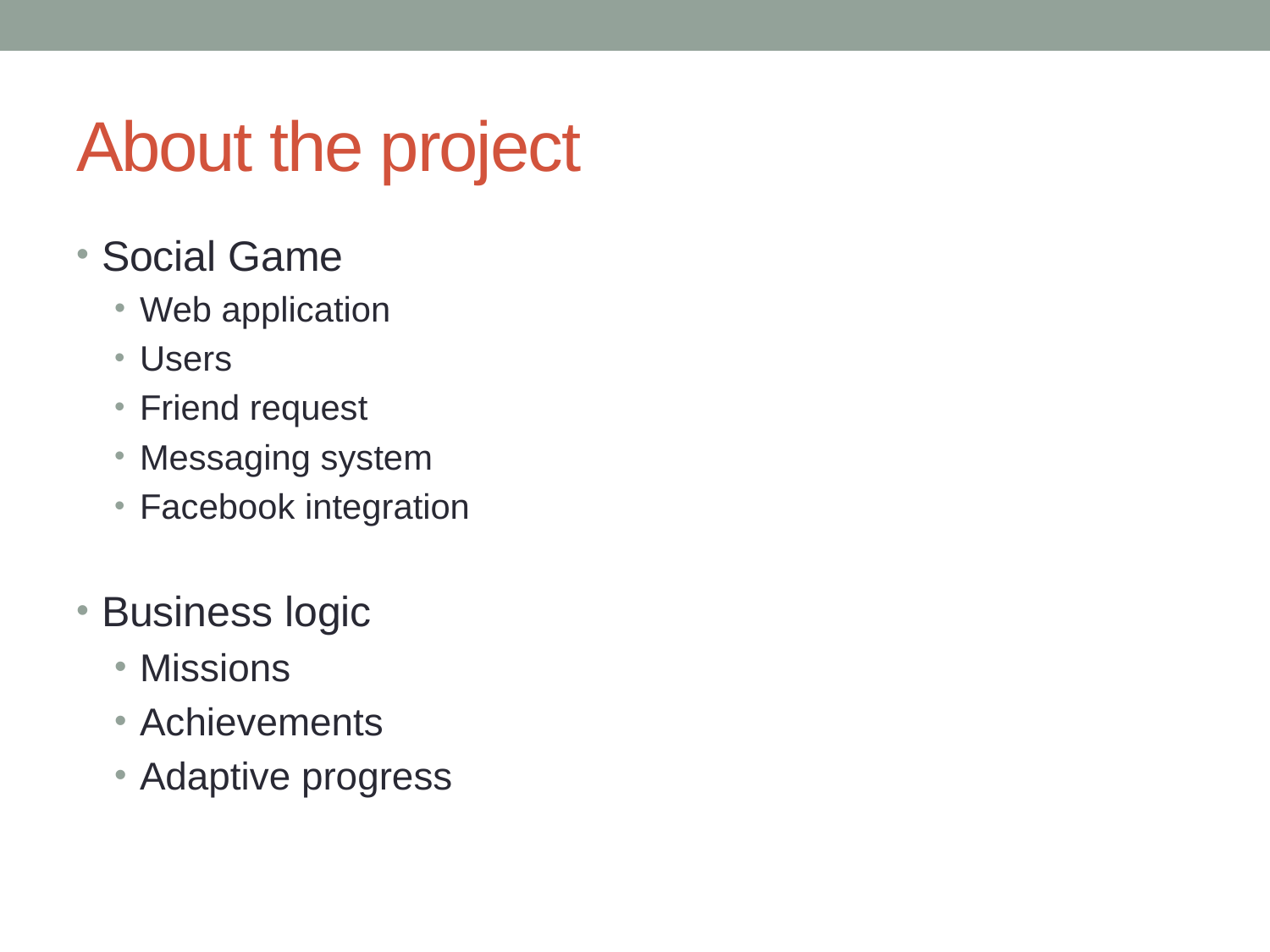

# About the project
Social Game
Web application
Users
Friend request
Messaging system
Facebook integration

Business logic
Missions
Achievements
Adaptive progress